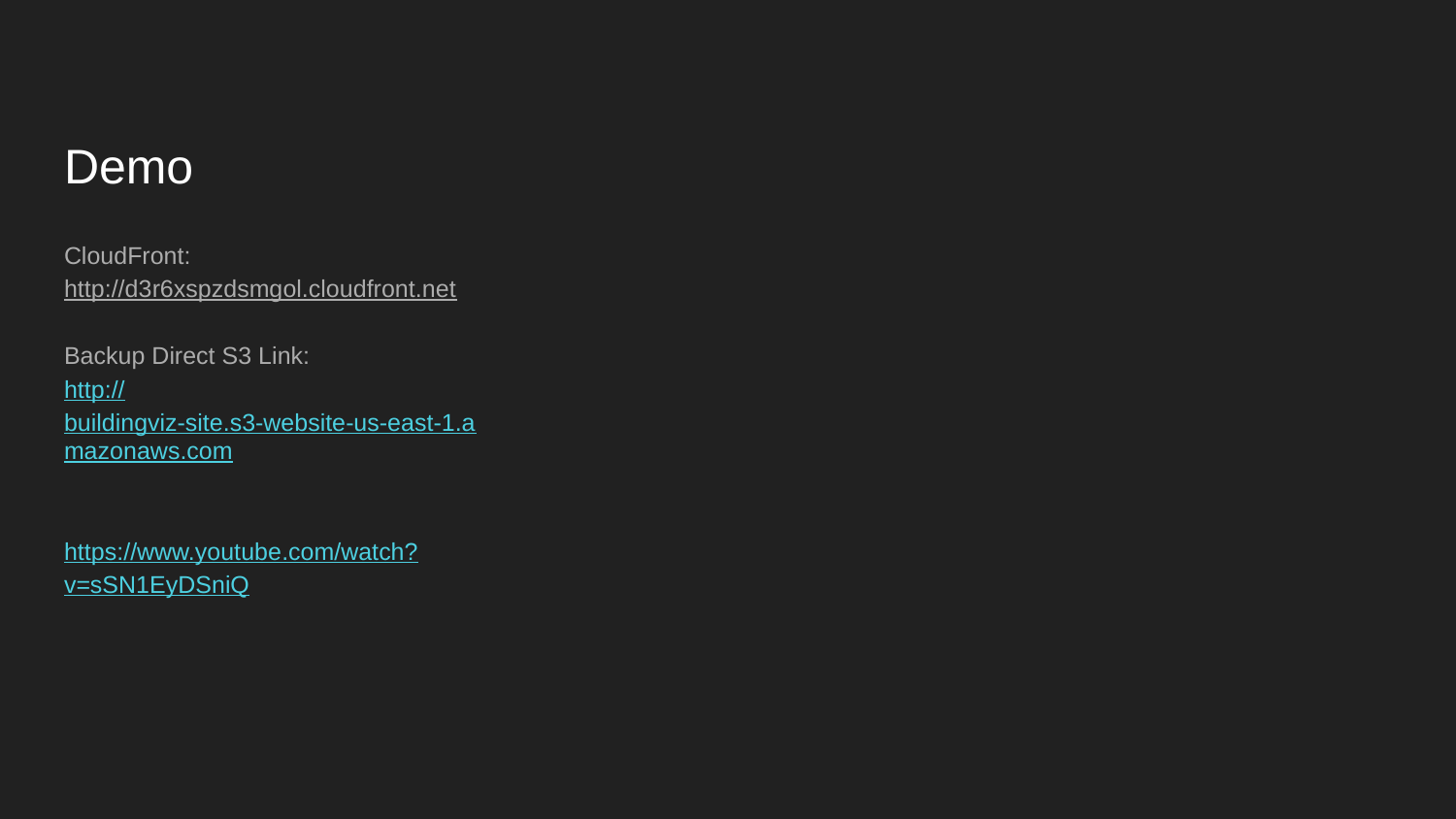

# Demo
CloudFront: http://d3r6xspzdsmgol.cloudfront.net
Backup Direct S3 Link:
http://buildingviz-site.s3-website-us-east-1.amazonaws.com
https://www.youtube.com/watch?v=sSN1EyDSniQ